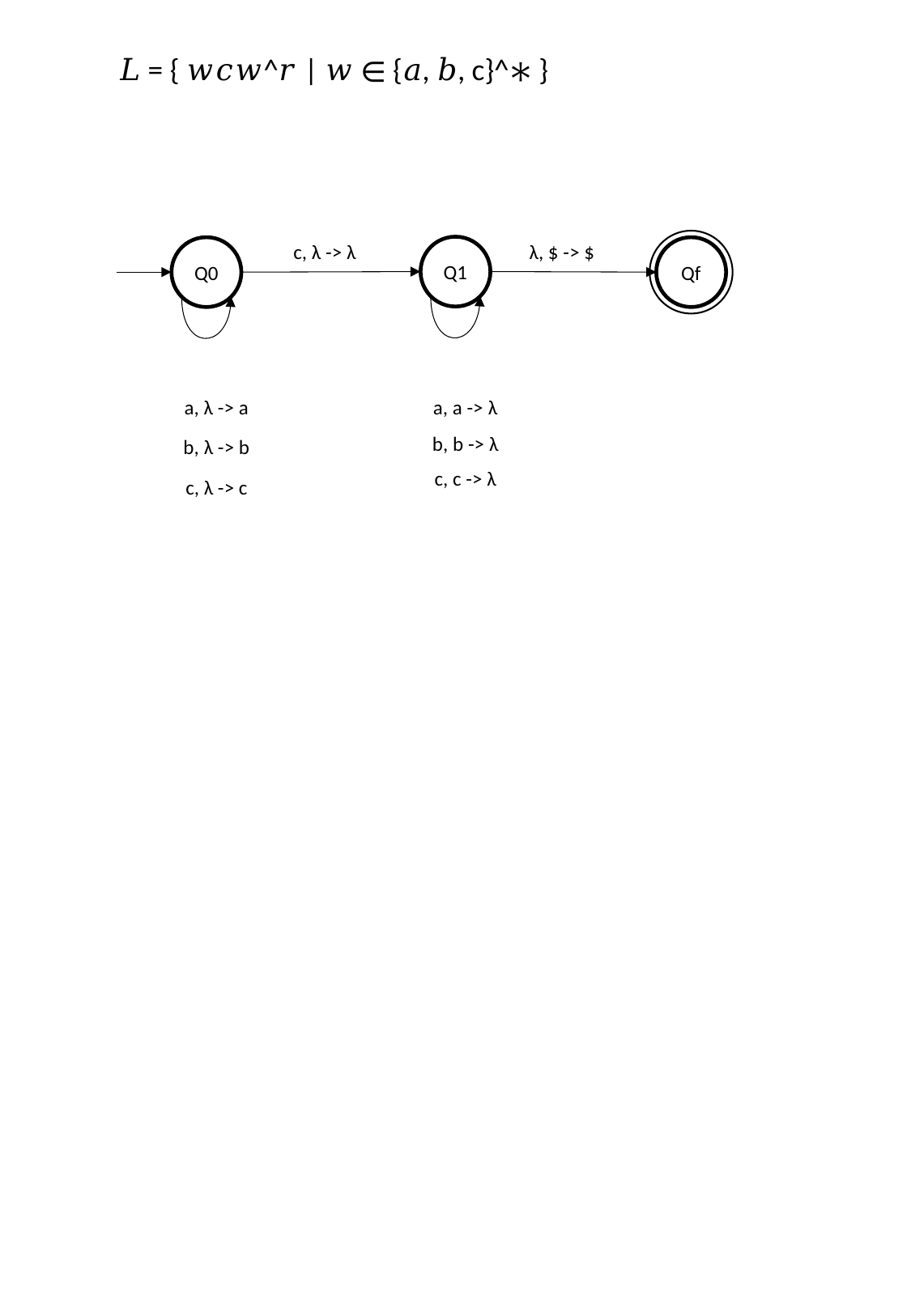

𝐿 = { 𝑤𝑐𝑤^𝑟 | 𝑤 ∊ {𝑎, 𝑏, c}^∗ }

c, λ -> λ
λ, $ -> $
Q1
Q0
Qf
a, λ -> a
a, a -> λ
b, b -> λ
b, λ -> b
c, c -> λ
c, λ -> c